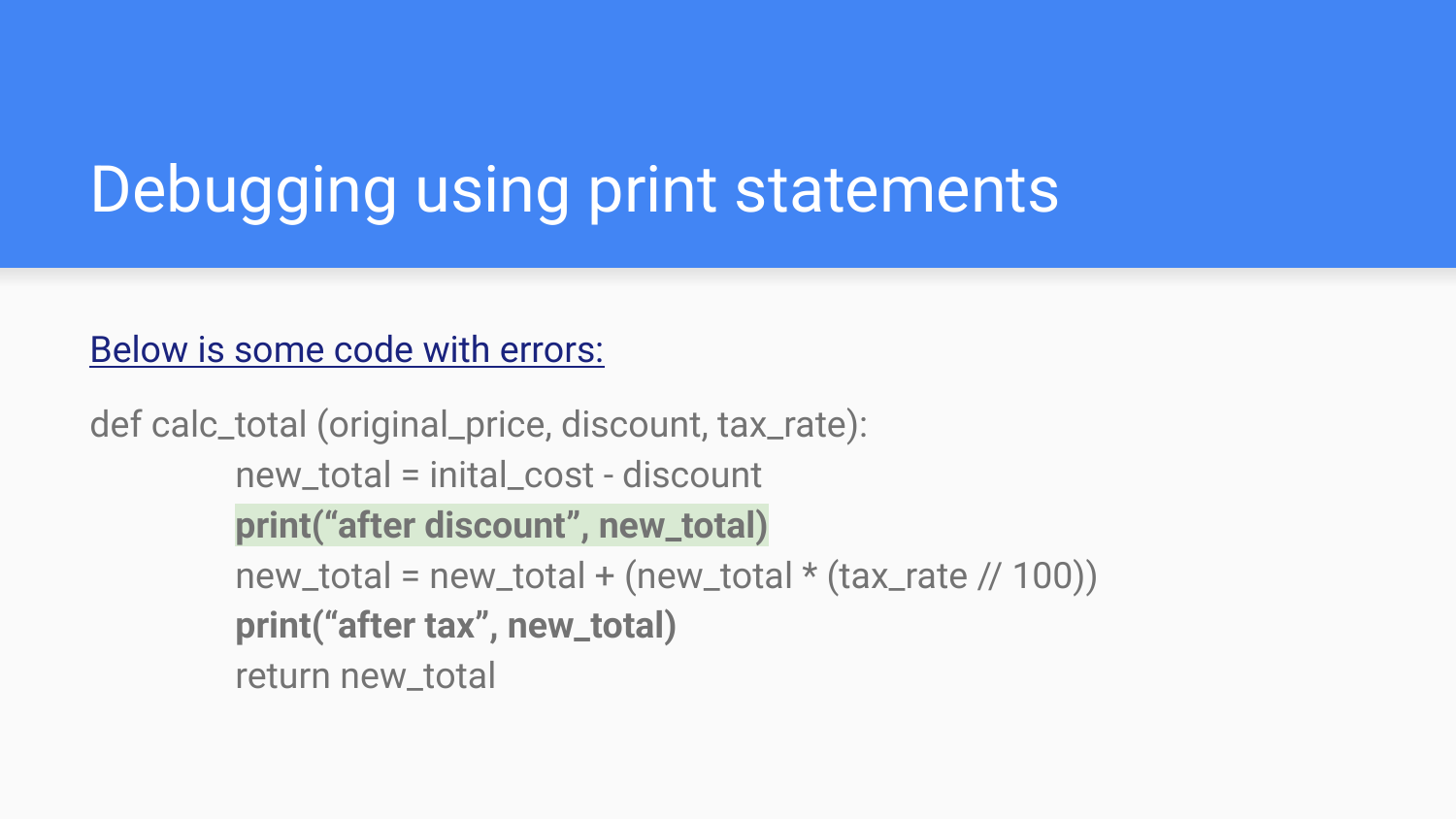

# Debugging using print statements
Below is some code with errors:
def calc_total (original_price, discount, tax_rate):
	new_total = inital_cost - discount
	print(“after discount”, new_total)
	new_total = new_total + (new_total * (tax_rate // 100))
	print(“after tax”, new_total)
	return new_total